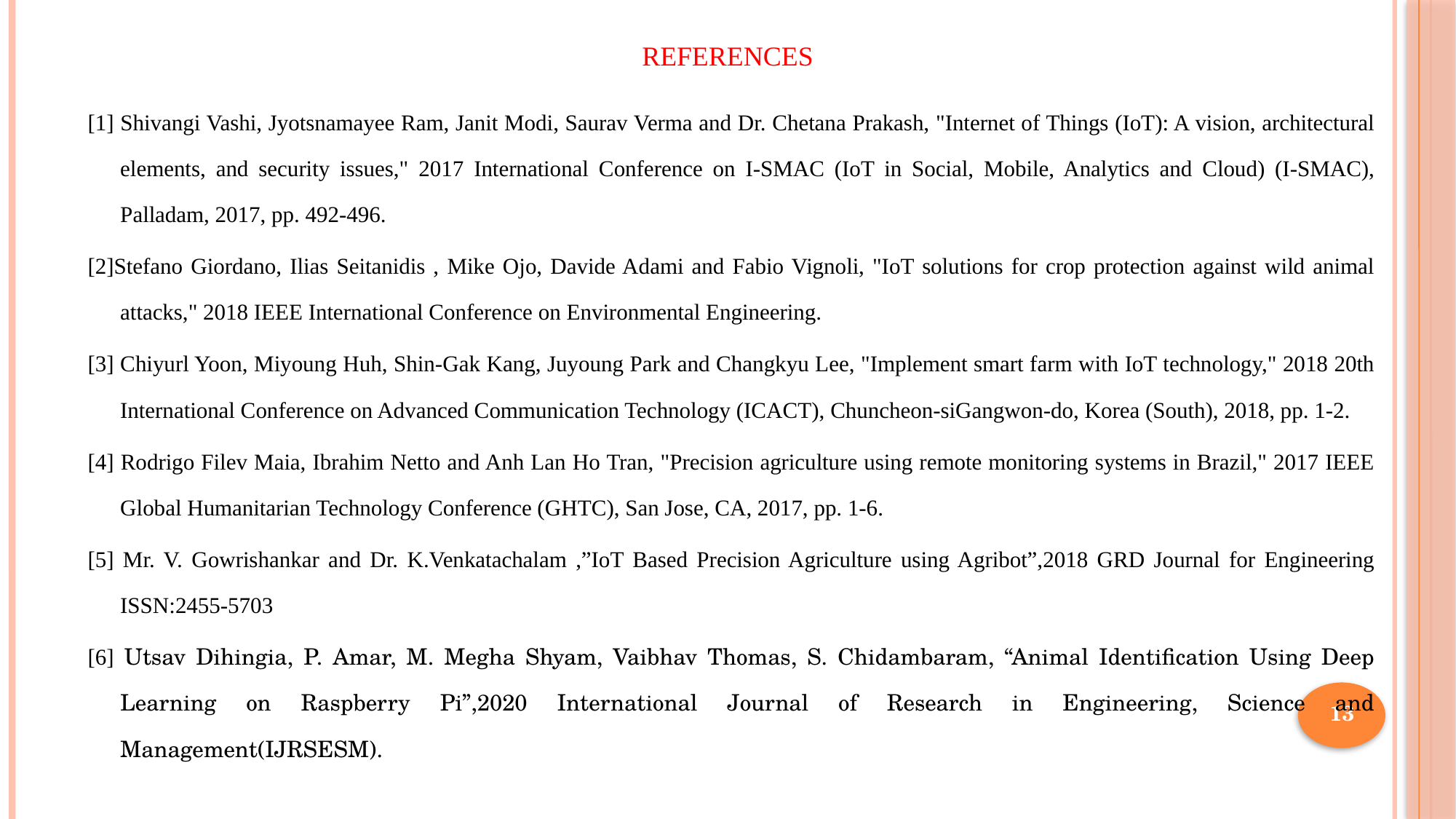

# REFERENCES
[1] Shivangi Vashi, Jyotsnamayee Ram, Janit Modi, Saurav Verma and Dr. Chetana Prakash, "Internet of Things (IoT): A vision, architectural elements, and security issues," 2017 International Conference on I-SMAC (IoT in Social, Mobile, Analytics and Cloud) (I-SMAC), Palladam, 2017, pp. 492-496.
[2]Stefano Giordano, Ilias Seitanidis , Mike Ojo, Davide Adami and Fabio Vignoli, "IoT solutions for crop protection against wild animal attacks," 2018 IEEE International Conference on Environmental Engineering.
[3] Chiyurl Yoon, Miyoung Huh, Shin-Gak Kang, Juyoung Park and Changkyu Lee, "Implement smart farm with IoT technology," 2018 20th International Conference on Advanced Communication Technology (ICACT), Chuncheon-siGangwon-do, Korea (South), 2018, pp. 1-2.
[4] Rodrigo Filev Maia, Ibrahim Netto and Anh Lan Ho Tran, "Precision agriculture using remote monitoring systems in Brazil," 2017 IEEE Global Humanitarian Technology Conference (GHTC), San Jose, CA, 2017, pp. 1-6.
[5] Mr. V. Gowrishankar and Dr. K.Venkatachalam ,”IoT Based Precision Agriculture using Agribot”,2018 GRD Journal for Engineering ISSN:2455-5703
[6] Utsav Dihingia, P. Amar, M. Megha Shyam, Vaibhav Thomas, S. Chidambaram, “Animal Identification Using Deep Learning on Raspberry Pi”,2020 International Journal of Research in Engineering, Science and Management(IJRSESM).

13